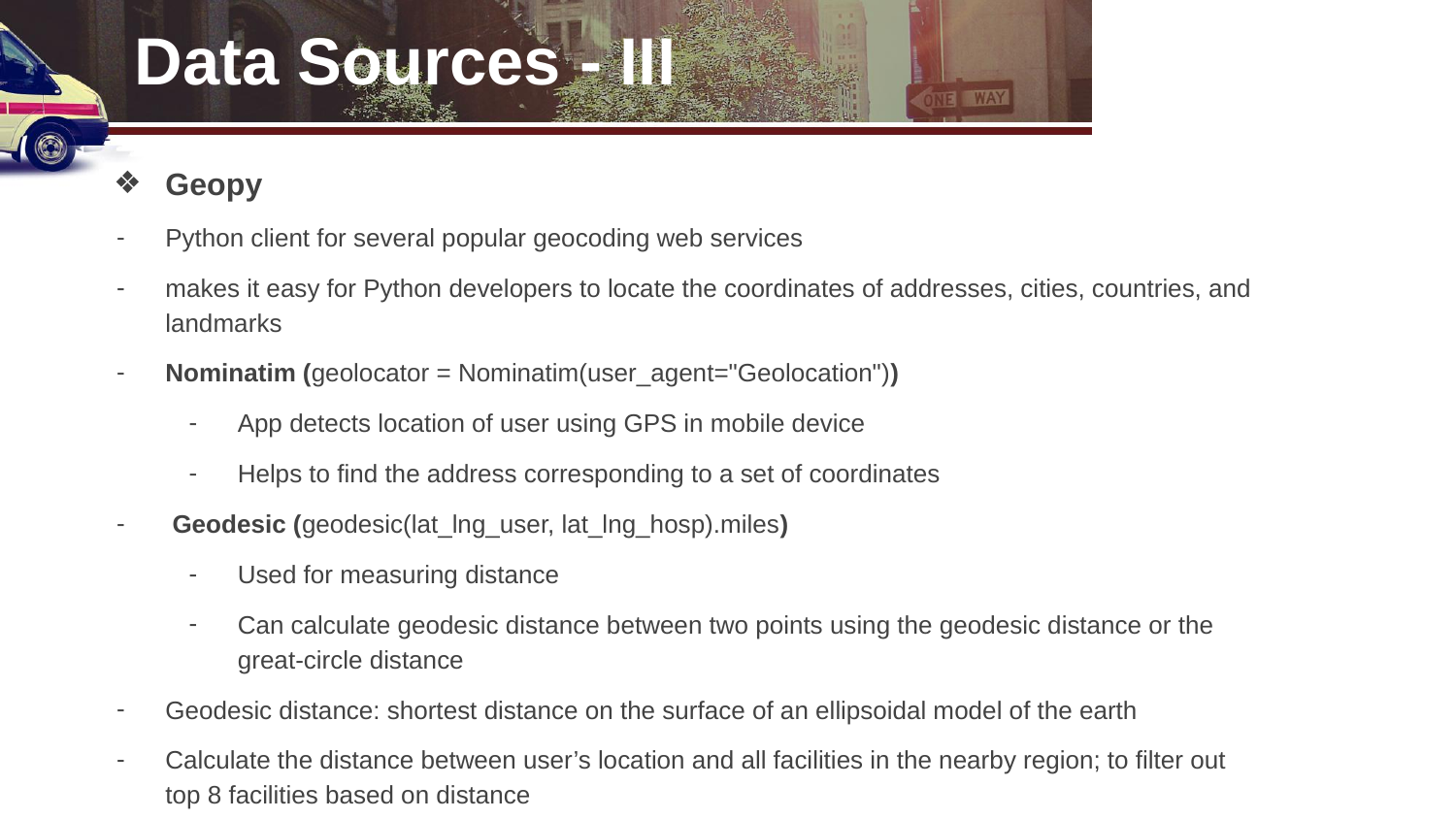

# Data Sources - III
Geopy
Python client for several popular geocoding web services
makes it easy for Python developers to locate the coordinates of addresses, cities, countries, and landmarks
Nominatim (geolocator = Nominatim(user_agent="Geolocation"))
App detects location of user using GPS in mobile device
Helps to find the address corresponding to a set of coordinates
 Geodesic (geodesic(lat_lng_user, lat_lng_hosp).miles)
Used for measuring distance
Can calculate geodesic distance between two points using the geodesic distance or the great-circle distance
Geodesic distance: shortest distance on the surface of an ellipsoidal model of the earth
Calculate the distance between user’s location and all facilities in the nearby region; to filter out top 8 facilities based on distance